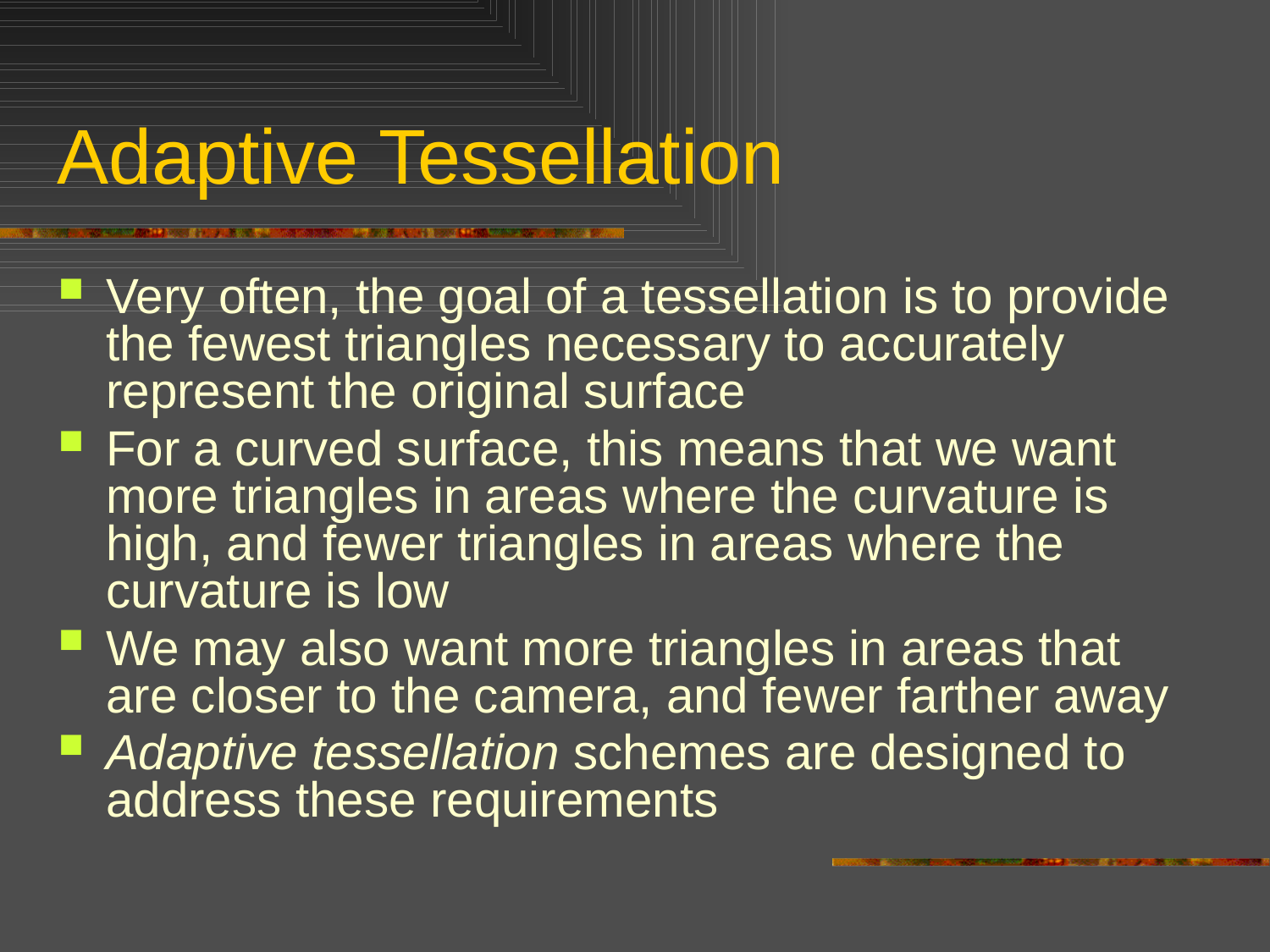

# Adaptive Tessellation
Very often, the goal of a tessellation is to provide the fewest triangles necessary to accurately represent the original surface
For a curved surface, this means that we want more triangles in areas where the curvature is high, and fewer triangles in areas where the curvature is low
We may also want more triangles in areas that are closer to the camera, and fewer farther away
Adaptive tessellation schemes are designed to address these requirements